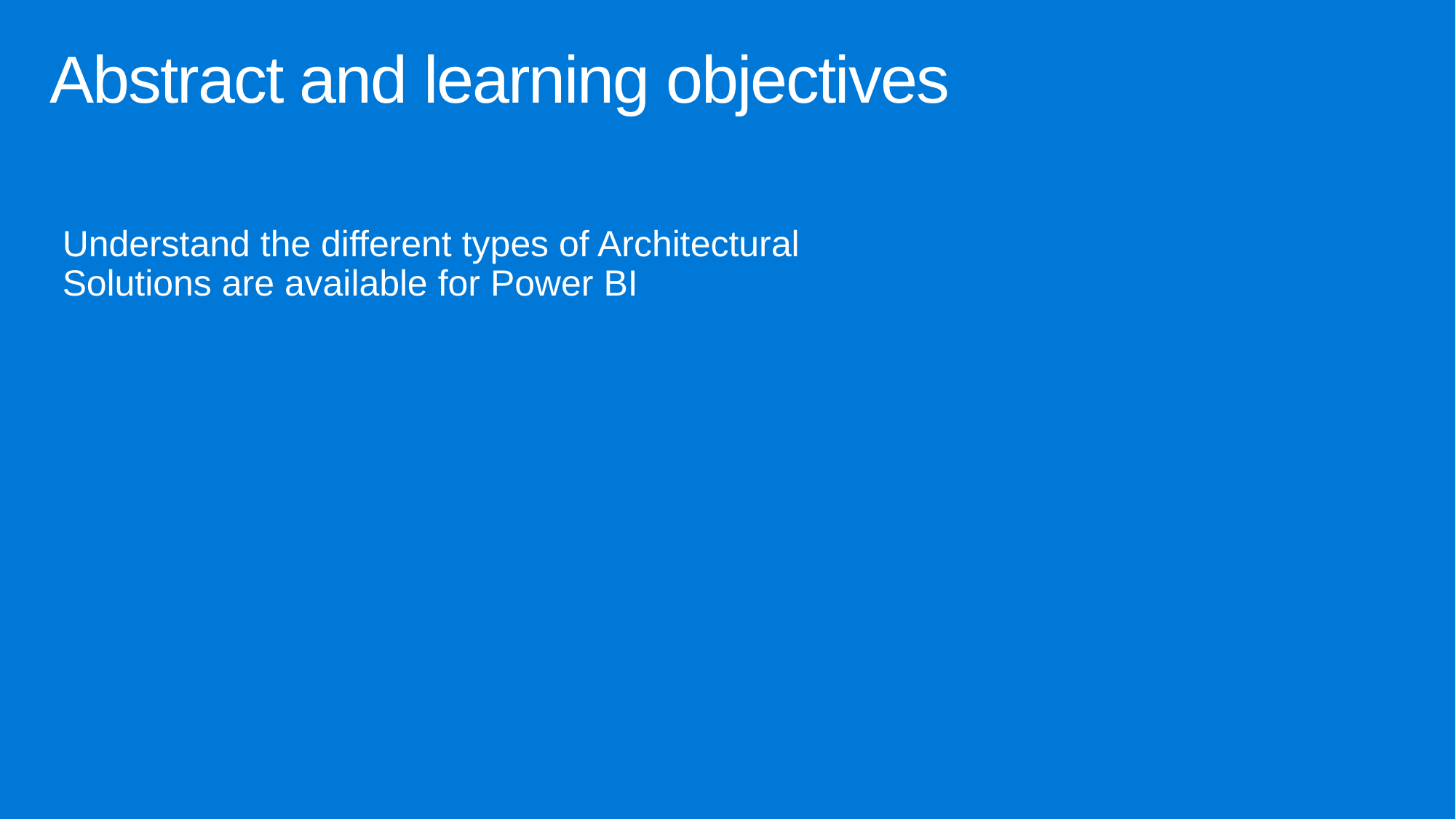

# Abstract and learning objectives
Understand the different types of Architectural Solutions are available for Power BI